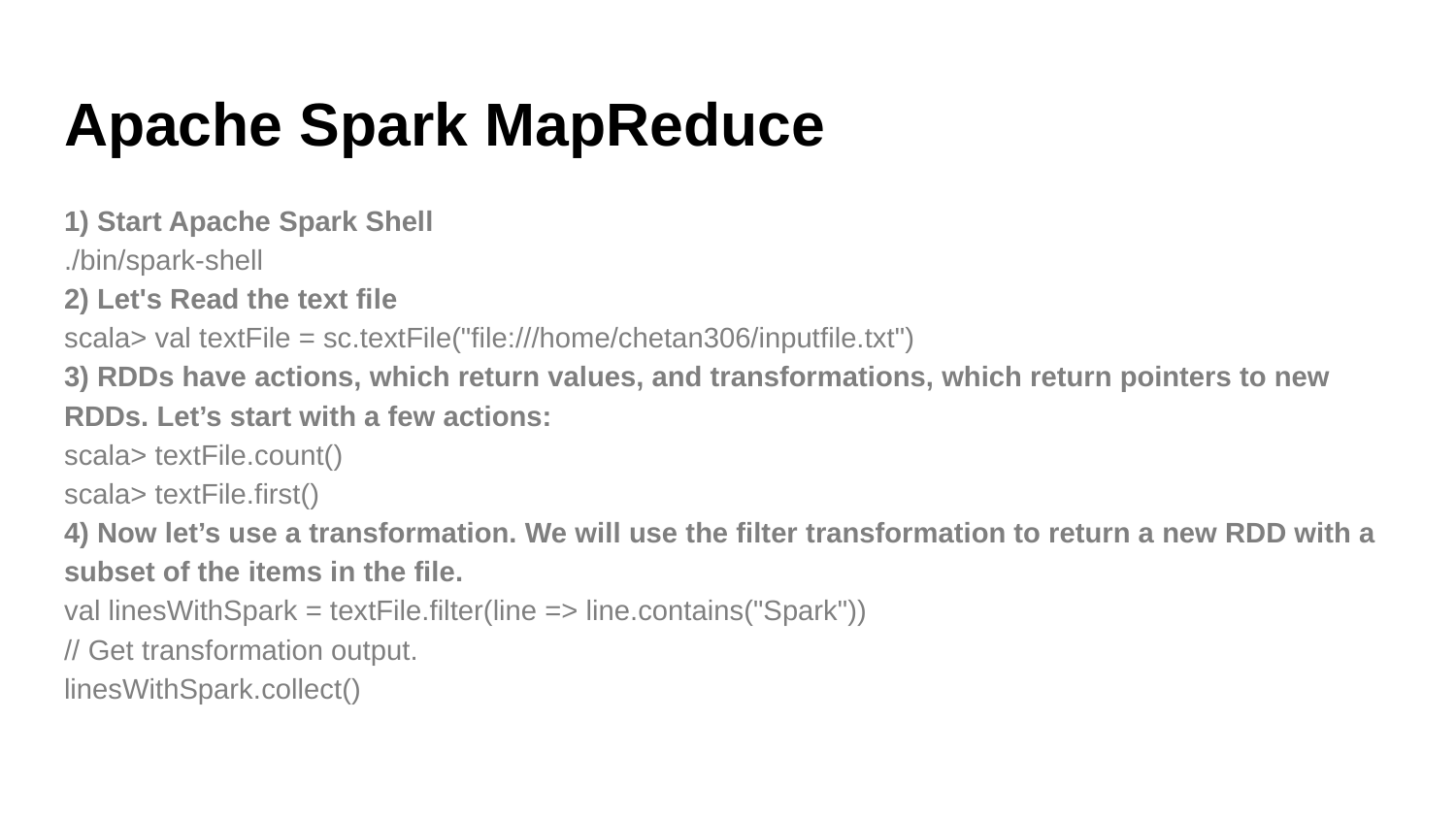

# Apache Spark MapReduce
1) Start Apache Spark Shell
./bin/spark-shell
2) Let's Read the text file
scala> val textFile = sc.textFile("file:///home/chetan306/inputfile.txt")
3) RDDs have actions, which return values, and transformations, which return pointers to new RDDs. Let’s start with a few actions:
scala> textFile.count()
scala> textFile.first()
4) Now let’s use a transformation. We will use the filter transformation to return a new RDD with a subset of the items in the file.
val linesWithSpark = textFile.filter(line => line.contains("Spark"))
// Get transformation output.
linesWithSpark.collect()